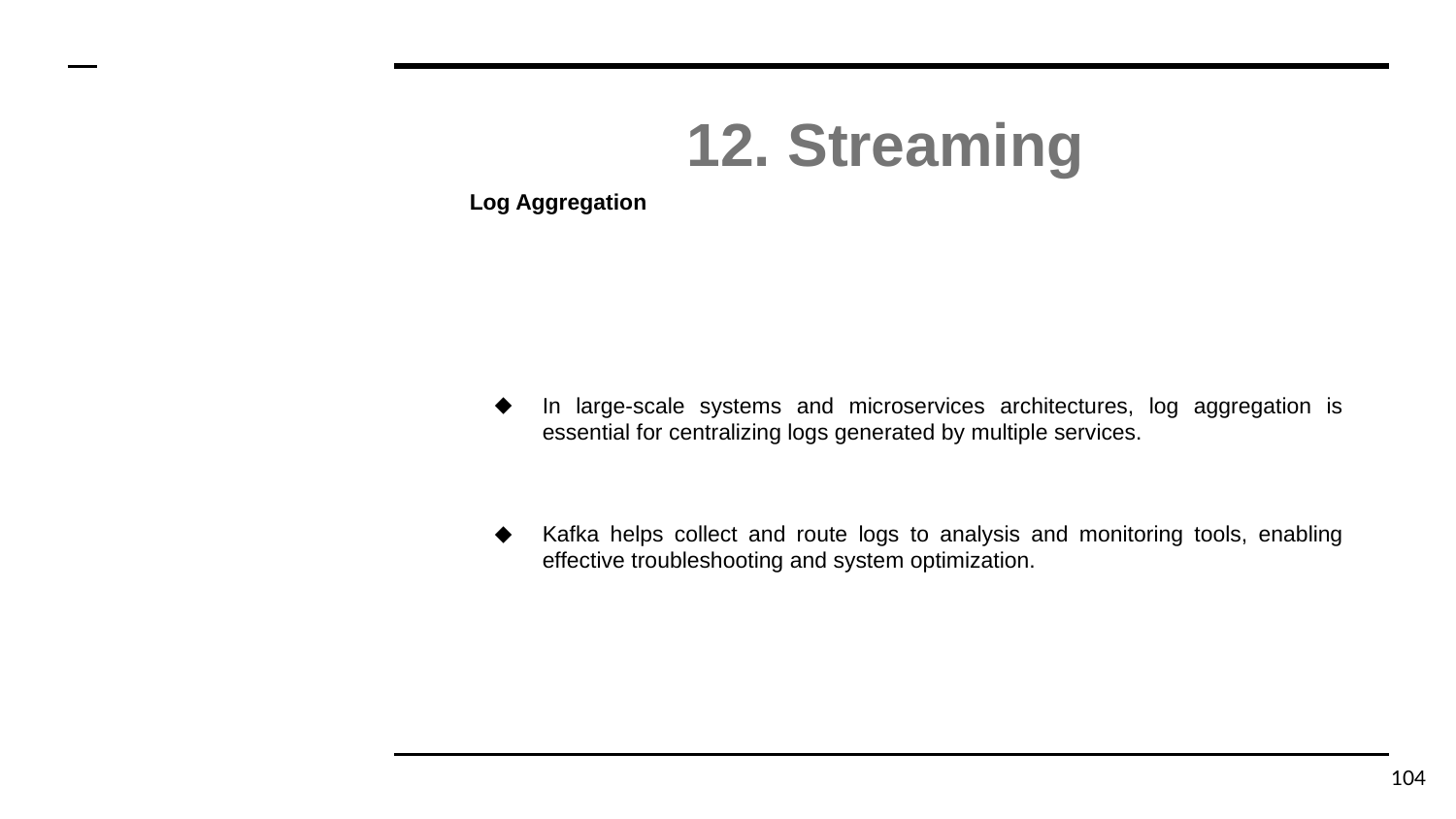

# 12. Streaming
Log Aggregation

In large-scale systems and microservices architectures, log aggregation is essential for centralizing logs generated by multiple services.

Kafka helps collect and route logs to analysis and monitoring tools, enabling effective troubleshooting and system optimization.
104